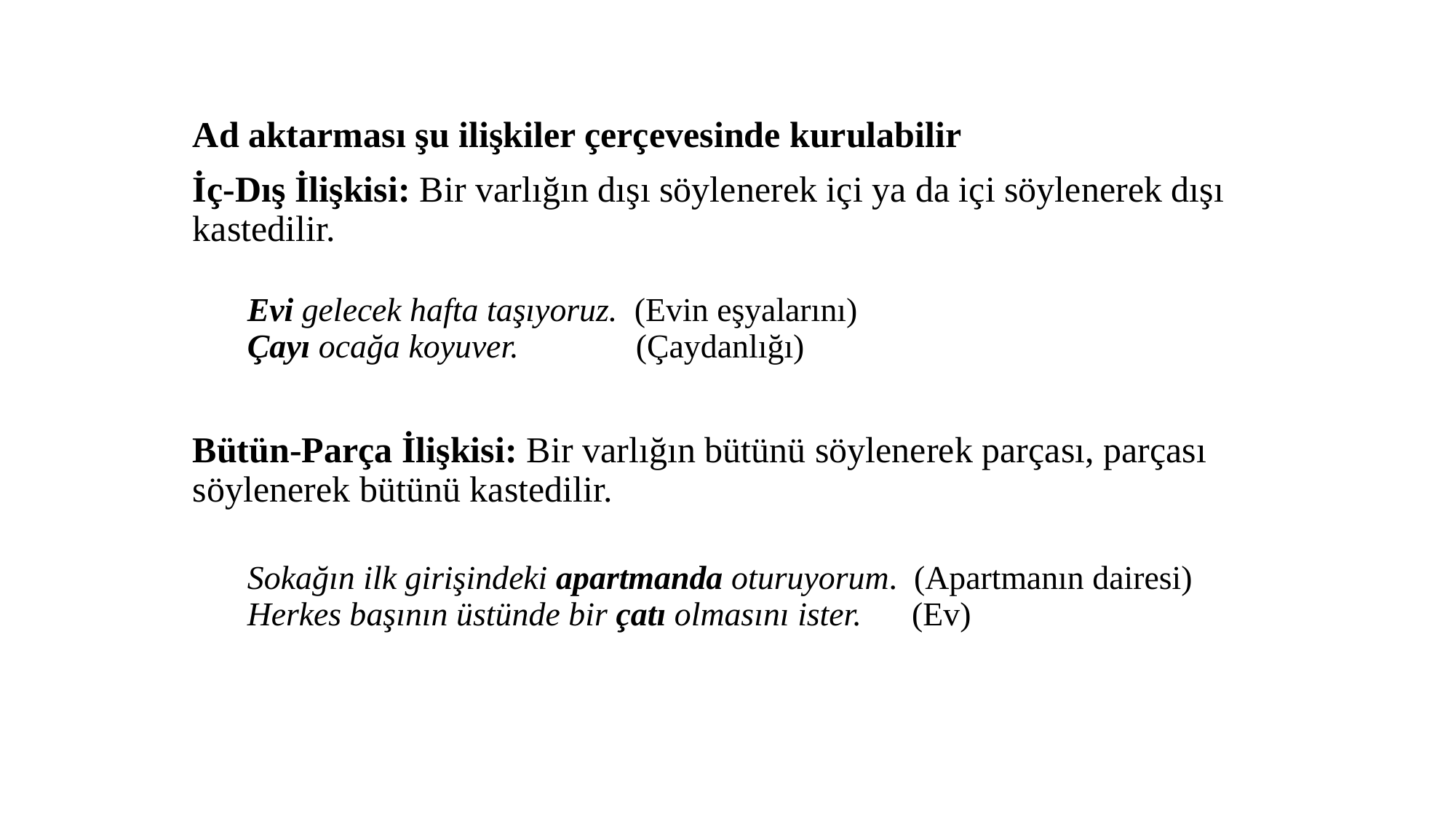

Ad aktarması şu ilişkiler çerçevesinde kurulabilir
İç-Dış İlişkisi: Bir varlığın dışı söylenerek içi ya da içi söylenerek dışı kastedilir.
Evi gelecek hafta taşıyoruz.  (Evin eşyalarını)
Çayı ocağa koyuver.              (Çaydanlığı)

Bütün-Parça İlişkisi: Bir varlığın bütünü söylenerek parçası, parçası söylenerek bütünü kastedilir.

Sokağın ilk girişindeki apartmanda oturuyorum.  (Apartmanın dairesi)
Herkes başının üstünde bir çatı olmasını ister.      (Ev)